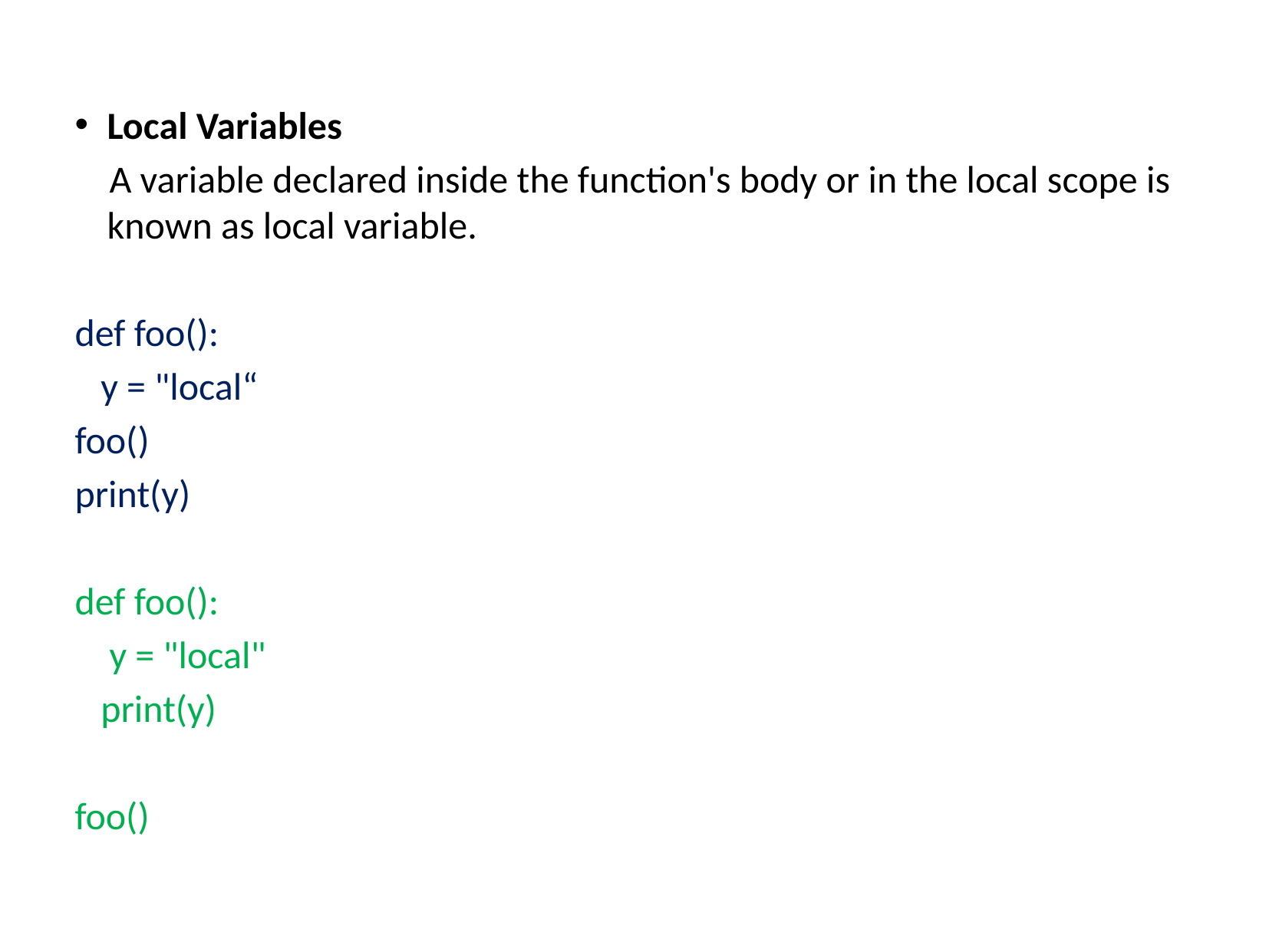

Local Variables
    A variable declared inside the function's body or in the local scope is known as local variable.

def foo():
   y = "local“
foo()
print(y)

def foo():
    y = "local"
   print(y)

foo()